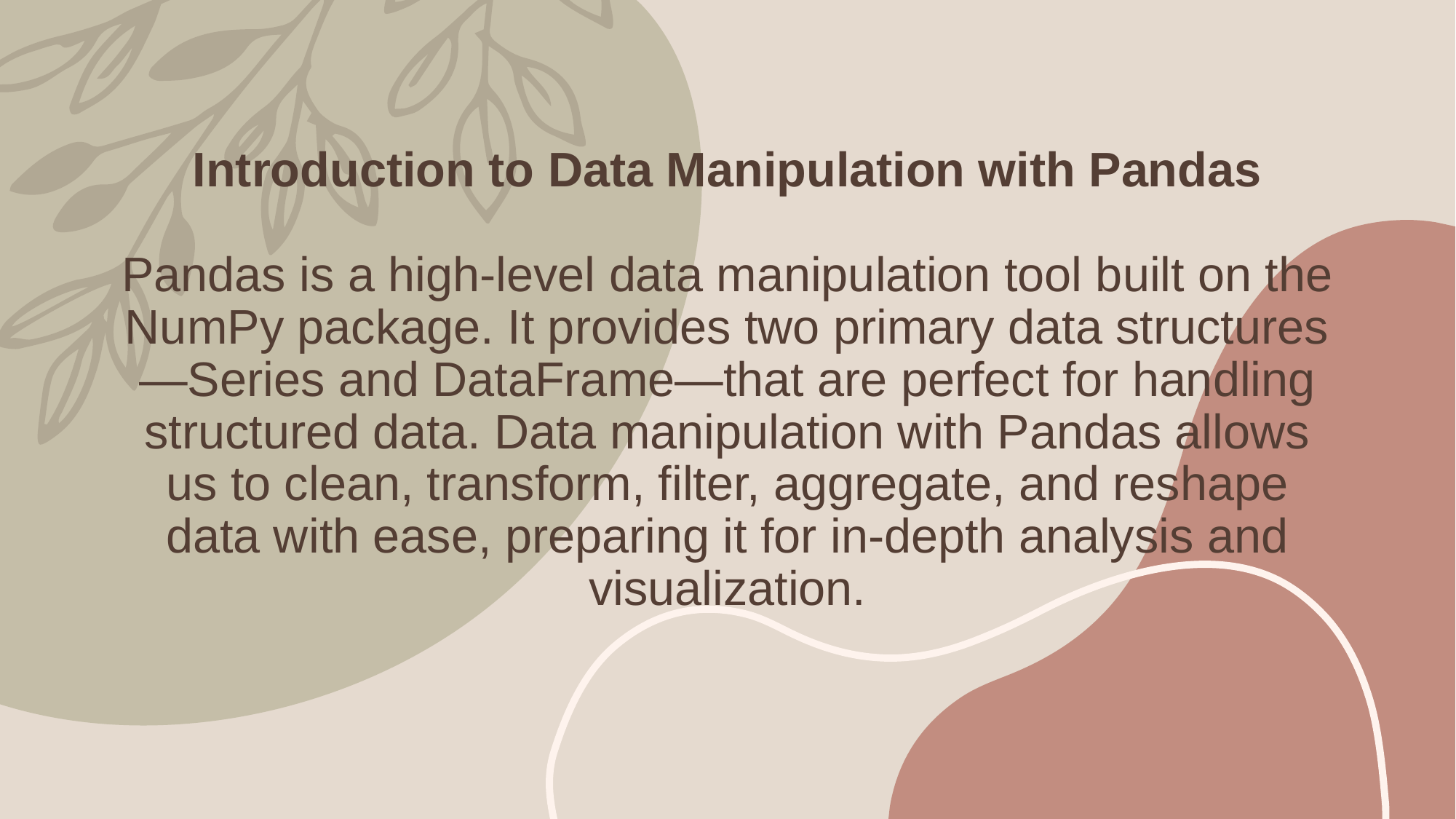

# Introduction to Data Manipulation with Pandas Pandas is a high-level data manipulation tool built on the NumPy package. It provides two primary data structures—Series and DataFrame—that are perfect for handling structured data. Data manipulation with Pandas allows us to clean, transform, filter, aggregate, and reshape data with ease, preparing it for in-depth analysis and visualization.